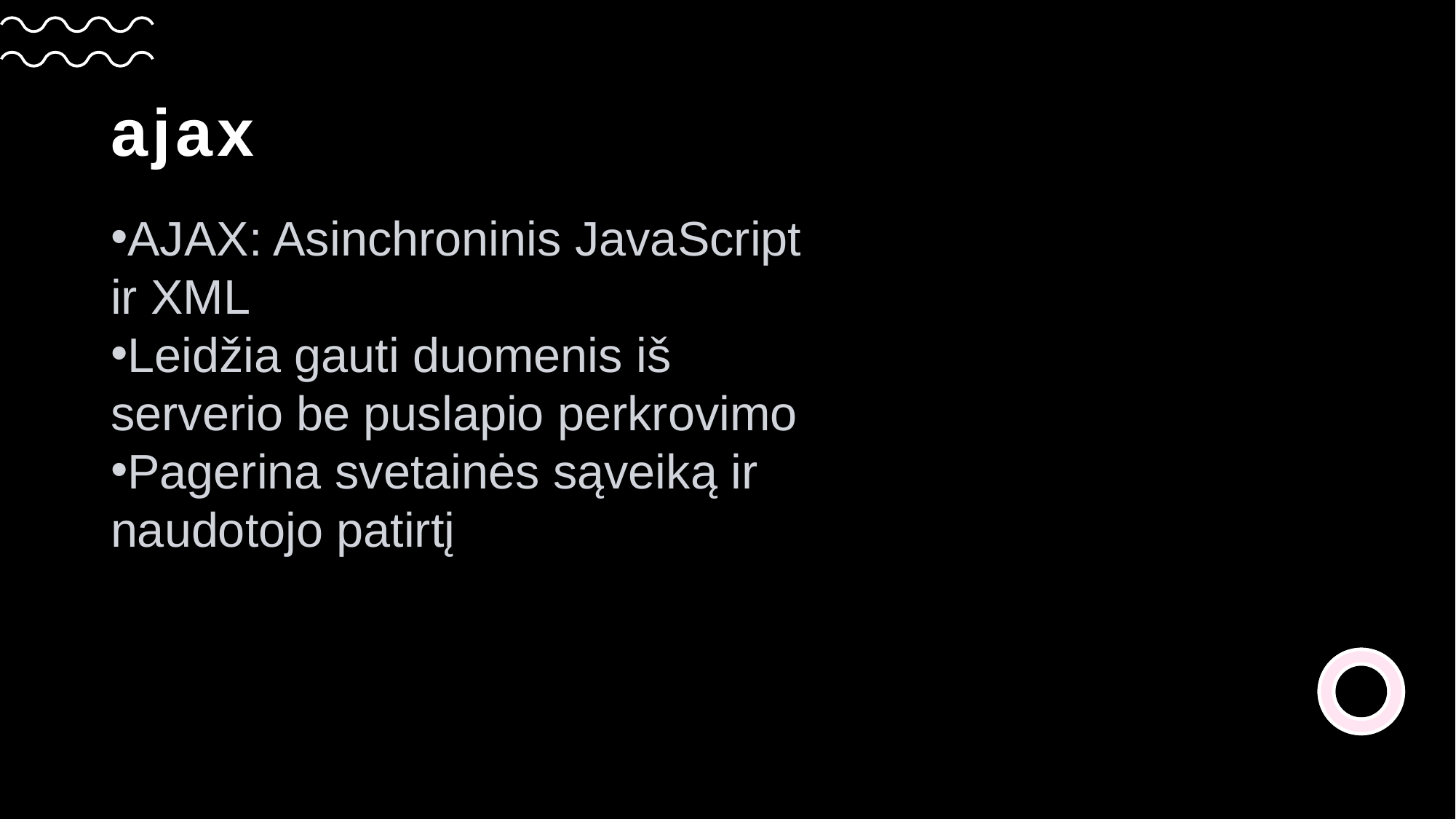

# ajax
AJAX: Asinchroninis JavaScript ir XML
Leidžia gauti duomenis iš serverio be puslapio perkrovimo
Pagerina svetainės sąveiką ir naudotojo patirtį